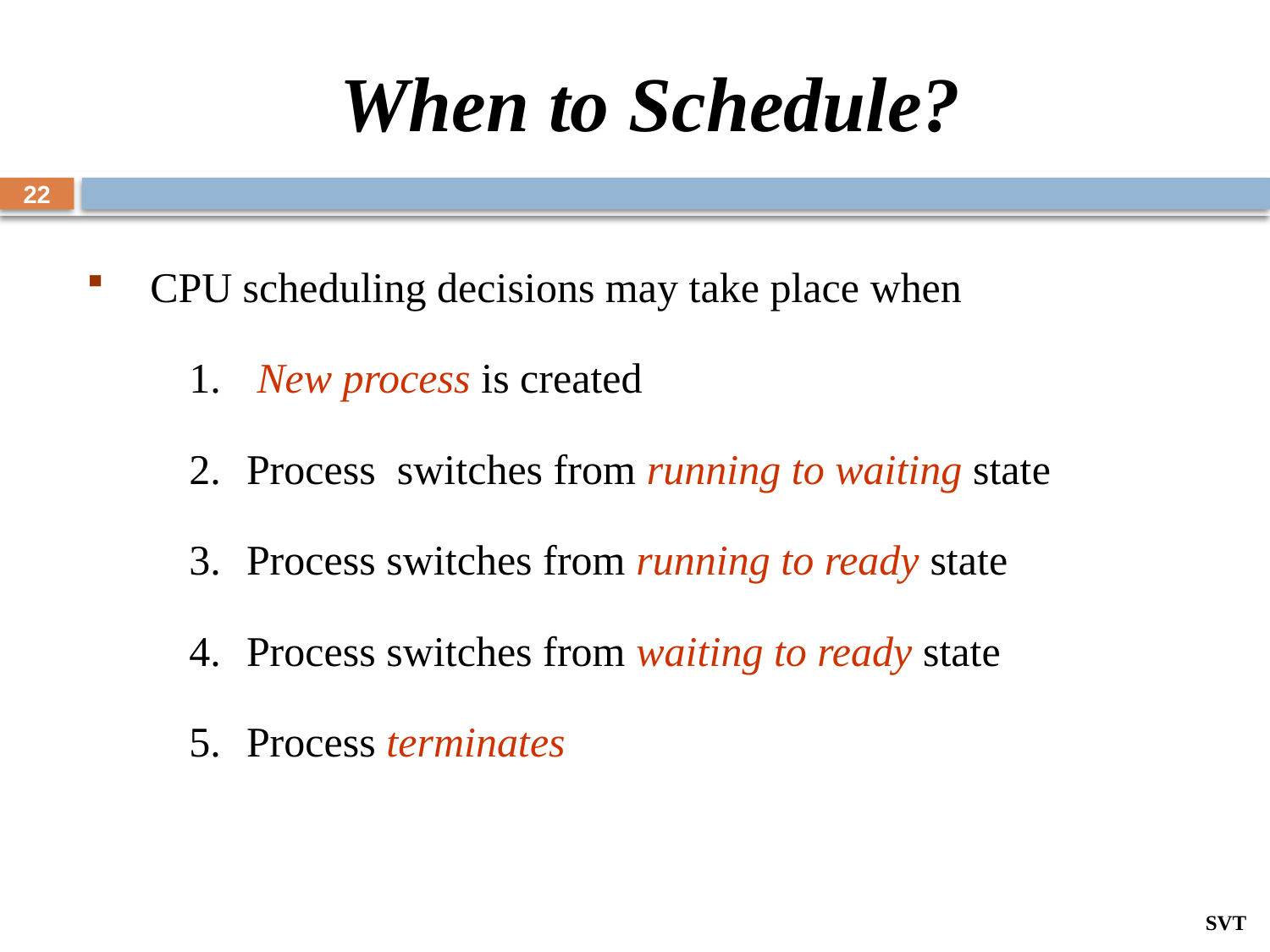

# When to Schedule?
22
CPU scheduling decisions may take place when
 New process is created
Process  switches from running to waiting state
Process switches from running to ready state
Process switches from waiting to ready state
Process terminates
SVT